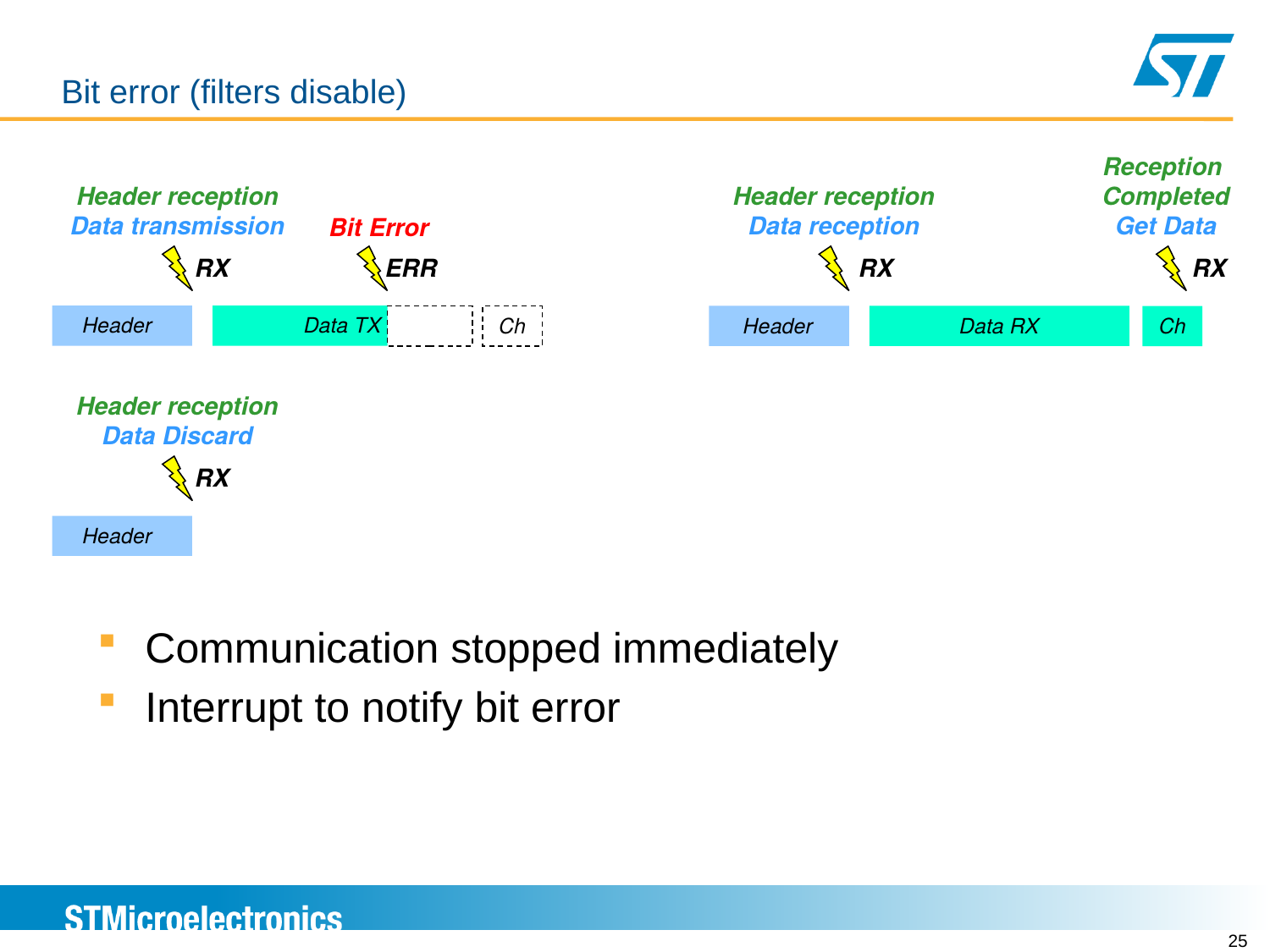

# LINFLEX Slave mode – Frame handling Bit error (filters disable)
Reception
Completed
Get Data
Header reception
Data transmission
Header reception
Data reception
Bit Error

RX

ERR

RX

RX

Header
Data TX

Ch
Header
Data RX

Ch
Header reception
Data Discard

RX

Header
Communication stopped immediately
Interrupt to notify bit error
25